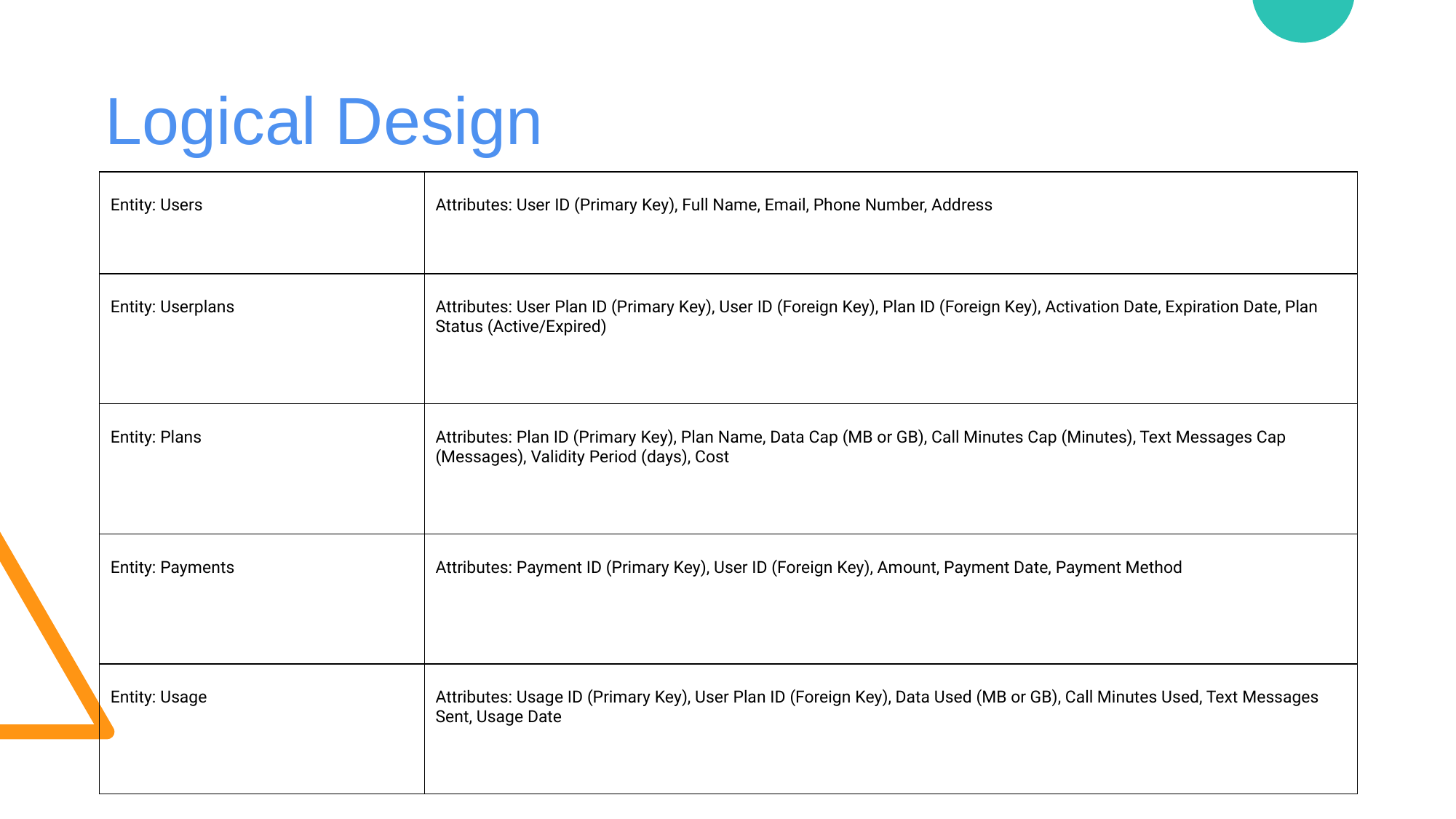

# Logical Design
| Entity: Users | Attributes: User ID (Primary Key), Full Name, Email, Phone Number, Address |
| --- | --- |
| Entity: Userplans | Attributes: User Plan ID (Primary Key), User ID (Foreign Key), Plan ID (Foreign Key), Activation Date, Expiration Date, Plan Status (Active/Expired) |
| Entity: Plans | Attributes: Plan ID (Primary Key), Plan Name, Data Cap (MB or GB), Call Minutes Cap (Minutes), Text Messages Cap (Messages), Validity Period (days), Cost |
| Entity: Payments | Attributes: Payment ID (Primary Key), User ID (Foreign Key), Amount, Payment Date, Payment Method |
| Entity: Usage | Attributes: Usage ID (Primary Key), User Plan ID (Foreign Key), Data Used (MB or GB), Call Minutes Used, Text Messages Sent, Usage Date |